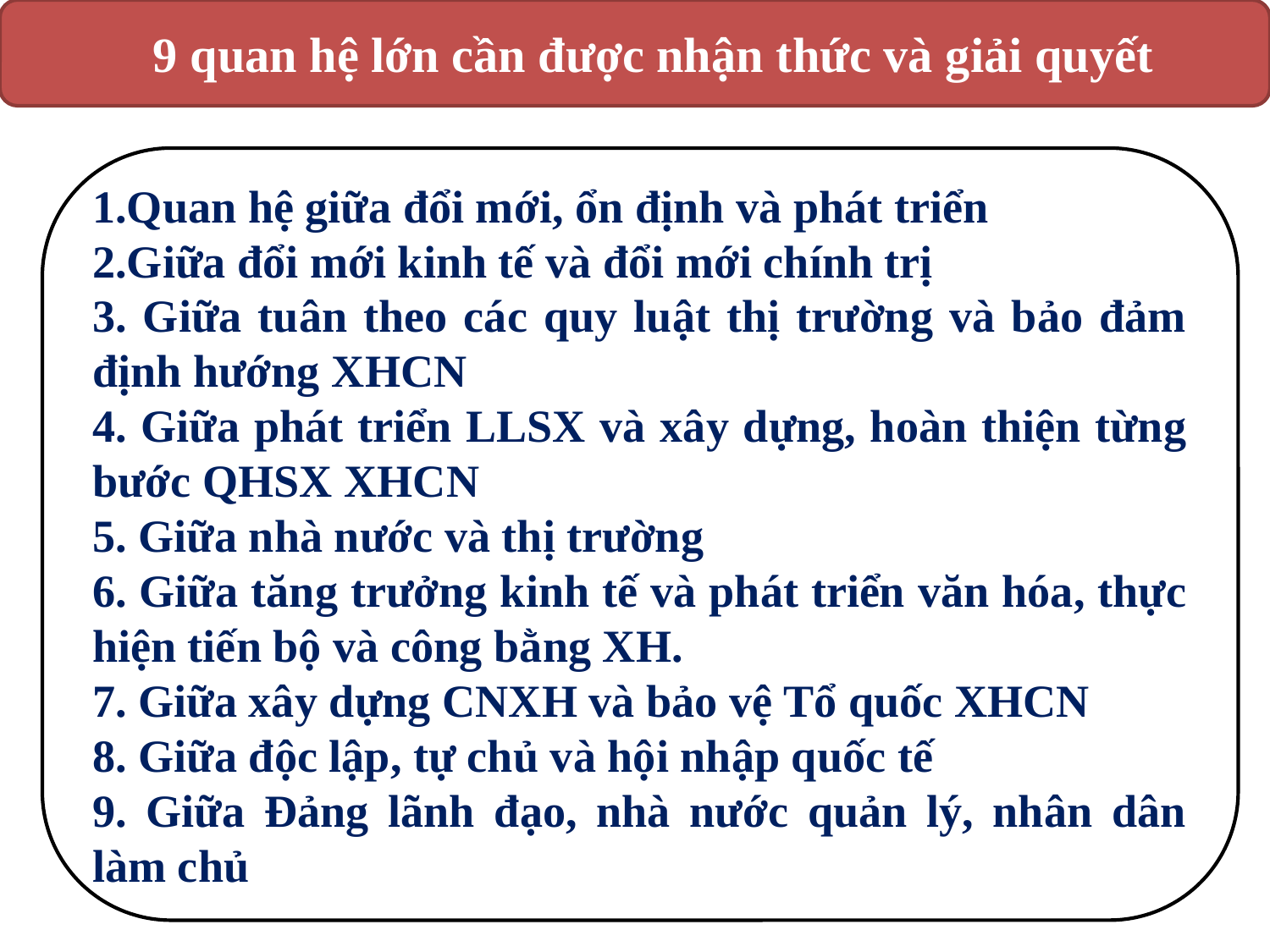

9 quan hệ lớn cần được nhận thức và giải quyết
1.Quan hệ giữa đổi mới, ổn định và phát triển
2.Giữa đổi mới kinh tế và đổi mới chính trị
3. Giữa tuân theo các quy luật thị trường và bảo đảm định hướng XHCN
4. Giữa phát triển LLSX và xây dựng, hoàn thiện từng bước QHSX XHCN
5. Giữa nhà nước và thị trường
6. Giữa tăng trưởng kinh tế và phát triển văn hóa, thực hiện tiến bộ và công bằng XH.
7. Giữa xây dựng CNXH và bảo vệ Tổ quốc XHCN
8. Giữa độc lập, tự chủ và hội nhập quốc tế
9. Giữa Đảng lãnh đạo, nhà nước quản lý, nhân dân làm chủ